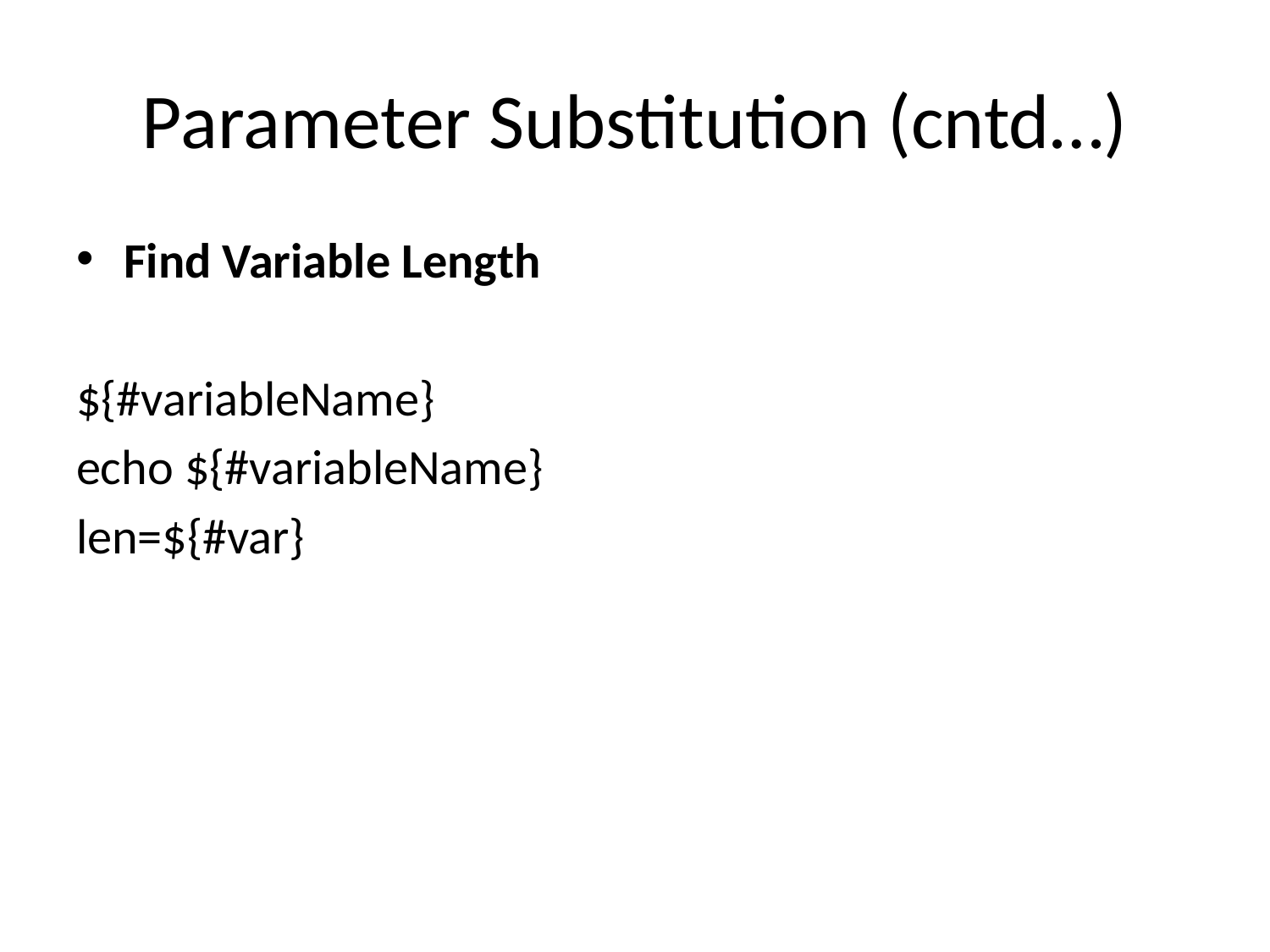

# Parameter Substitution (cntd…)
Find Variable Length

${#variableName}
echo ${#variableName}
len=${#var}